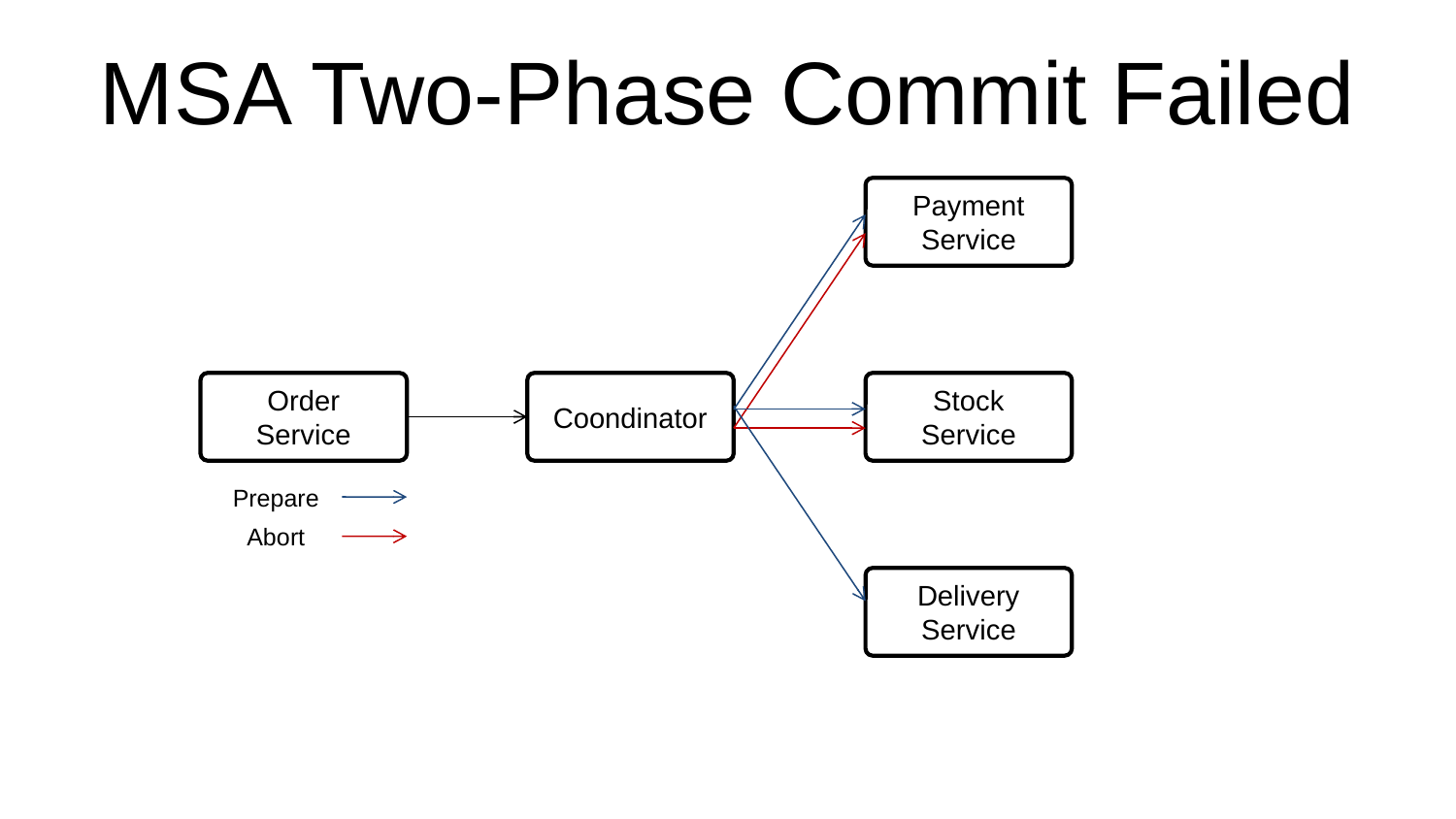

# MSA Two-Phase Commit Failed
Payment
Service
Order
Service
Coondinator
Stock
Service
Prepare
Abort
Delivery
Service